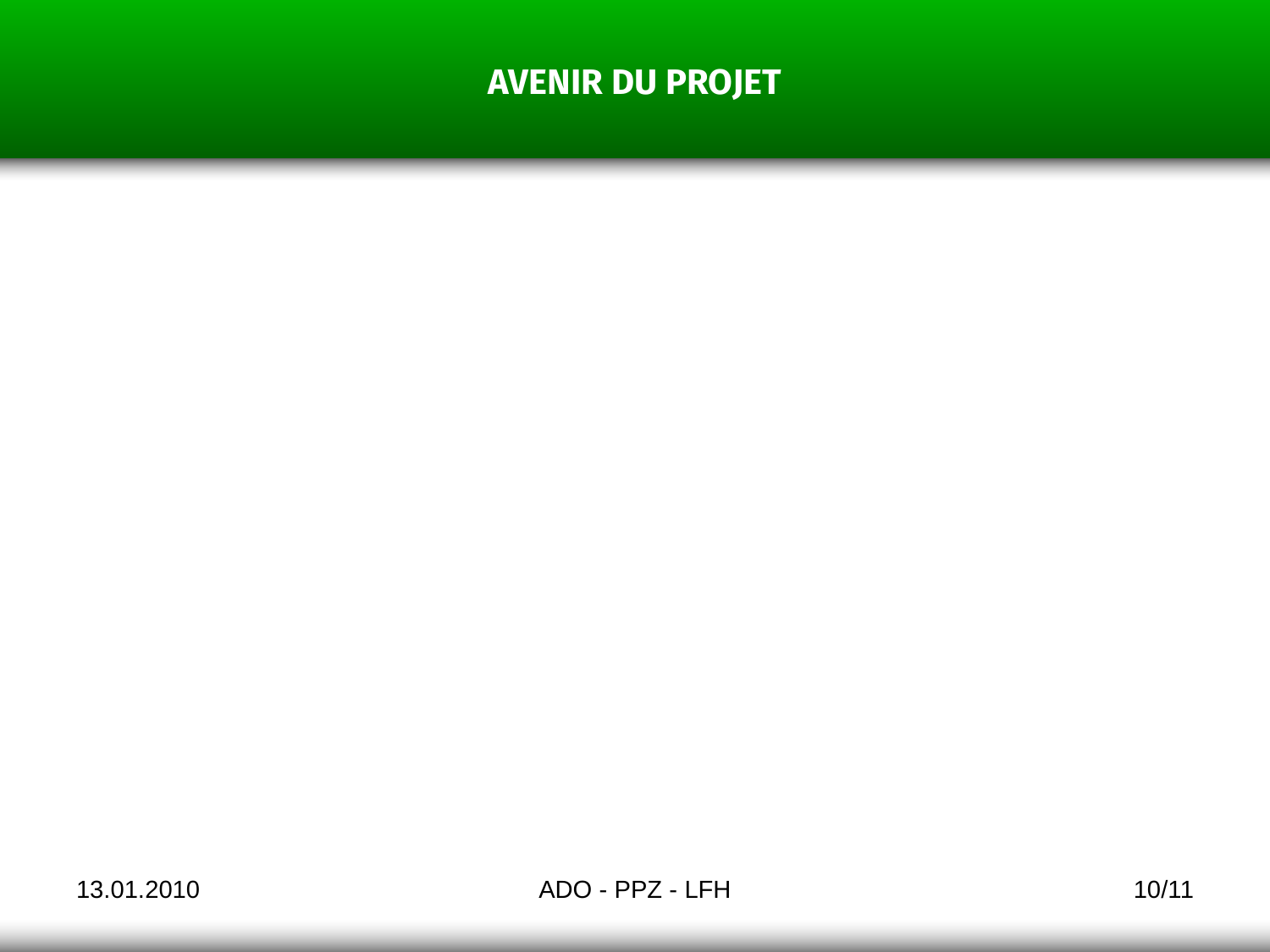

AVENIR DU PROJET

13.01.2010
ADO - PPZ - LFH
10/11